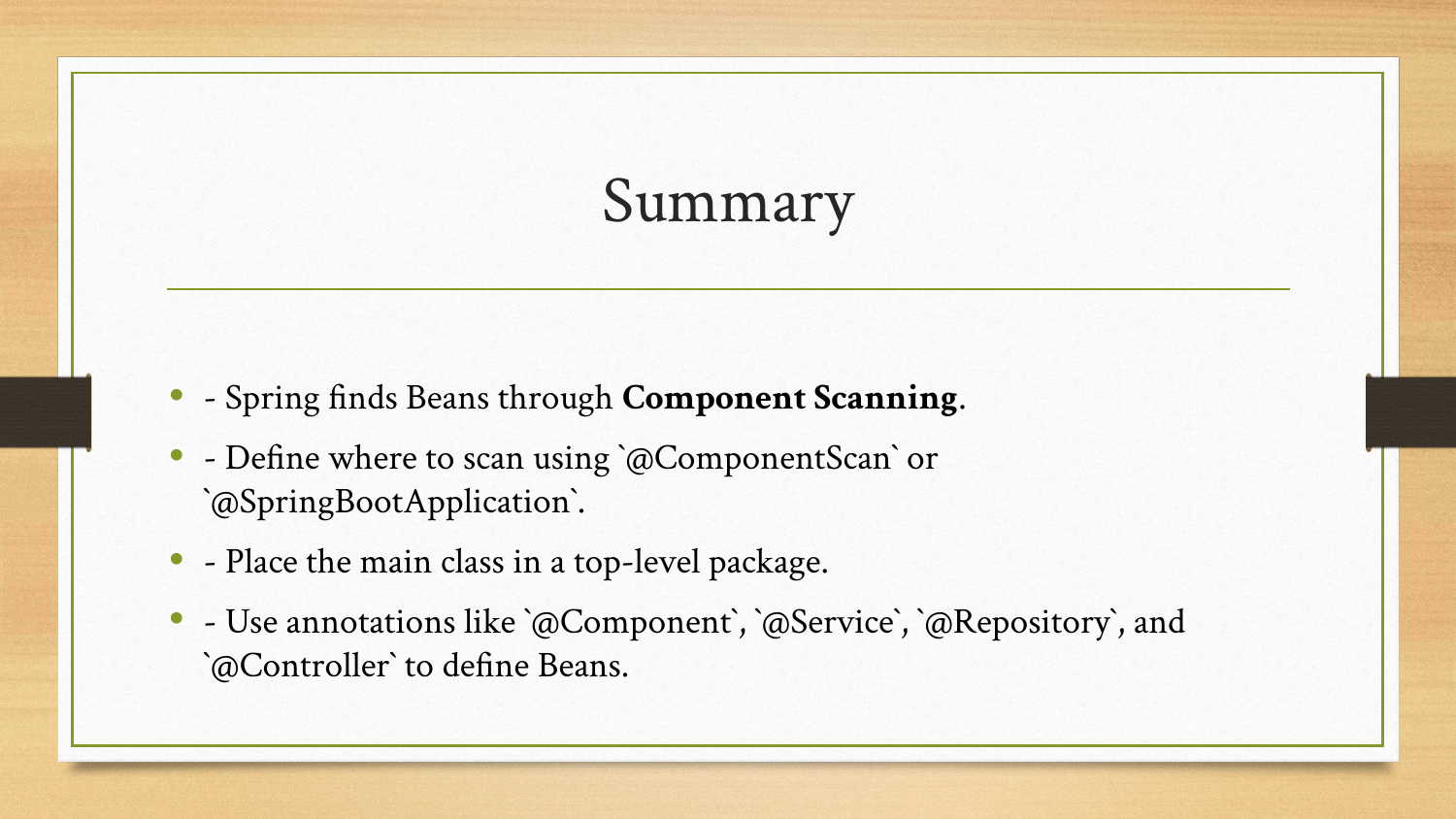

# Summary

- Spring finds Beans through Component Scanning.
- Define where to scan using `@ComponentScan` or `@SpringBootApplication`.
- Place the main class in a top-level package.
- Use annotations like `@Component`, `@Service`, `@Repository`, and `@Controller` to define Beans.